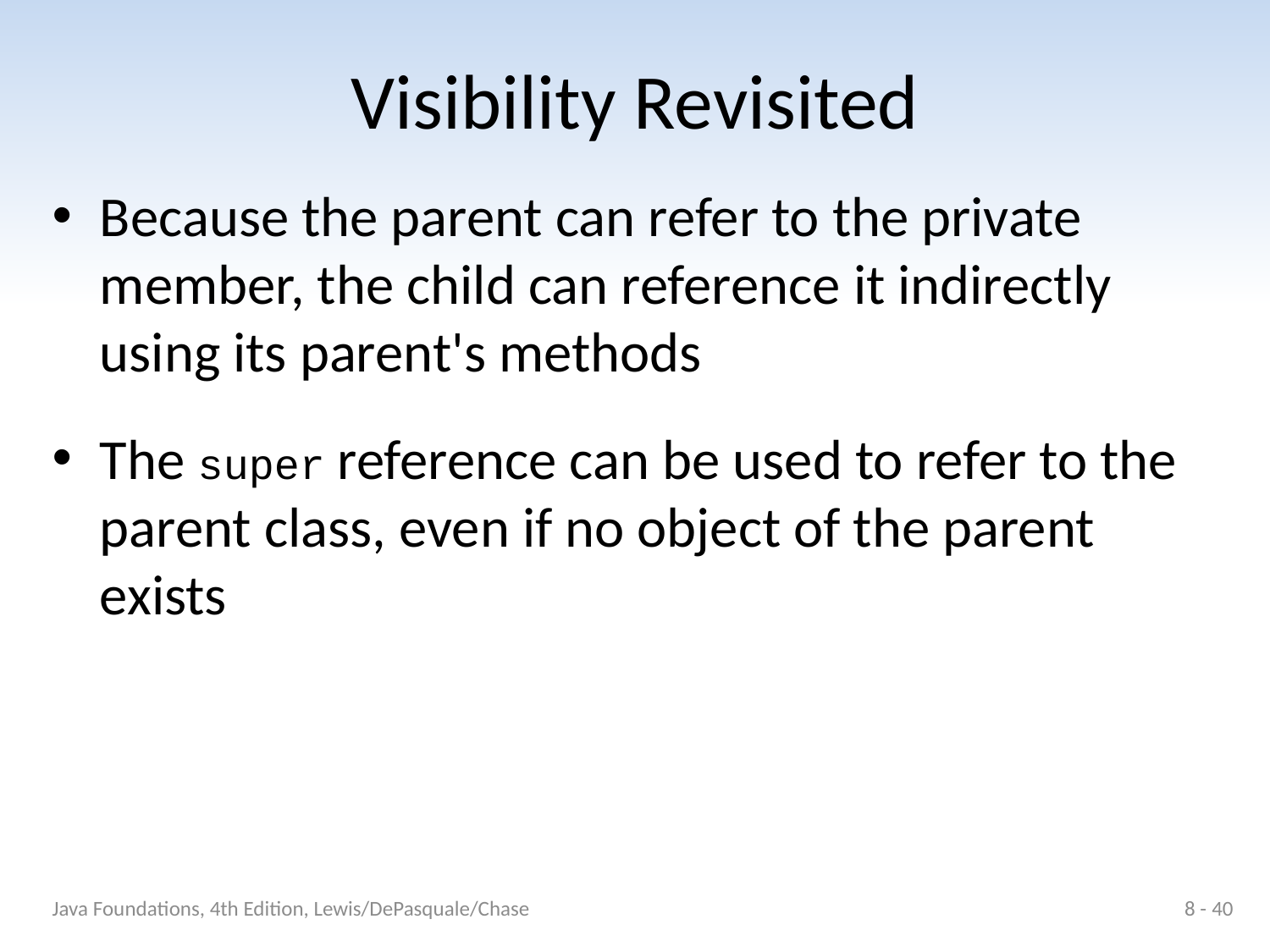

# Visibility Revisited
Because the parent can refer to the private member, the child can reference it indirectly using its parent's methods
The super reference can be used to refer to the parent class, even if no object of the parent exists
Java Foundations, 4th Edition, Lewis/DePasquale/Chase
8 - 40